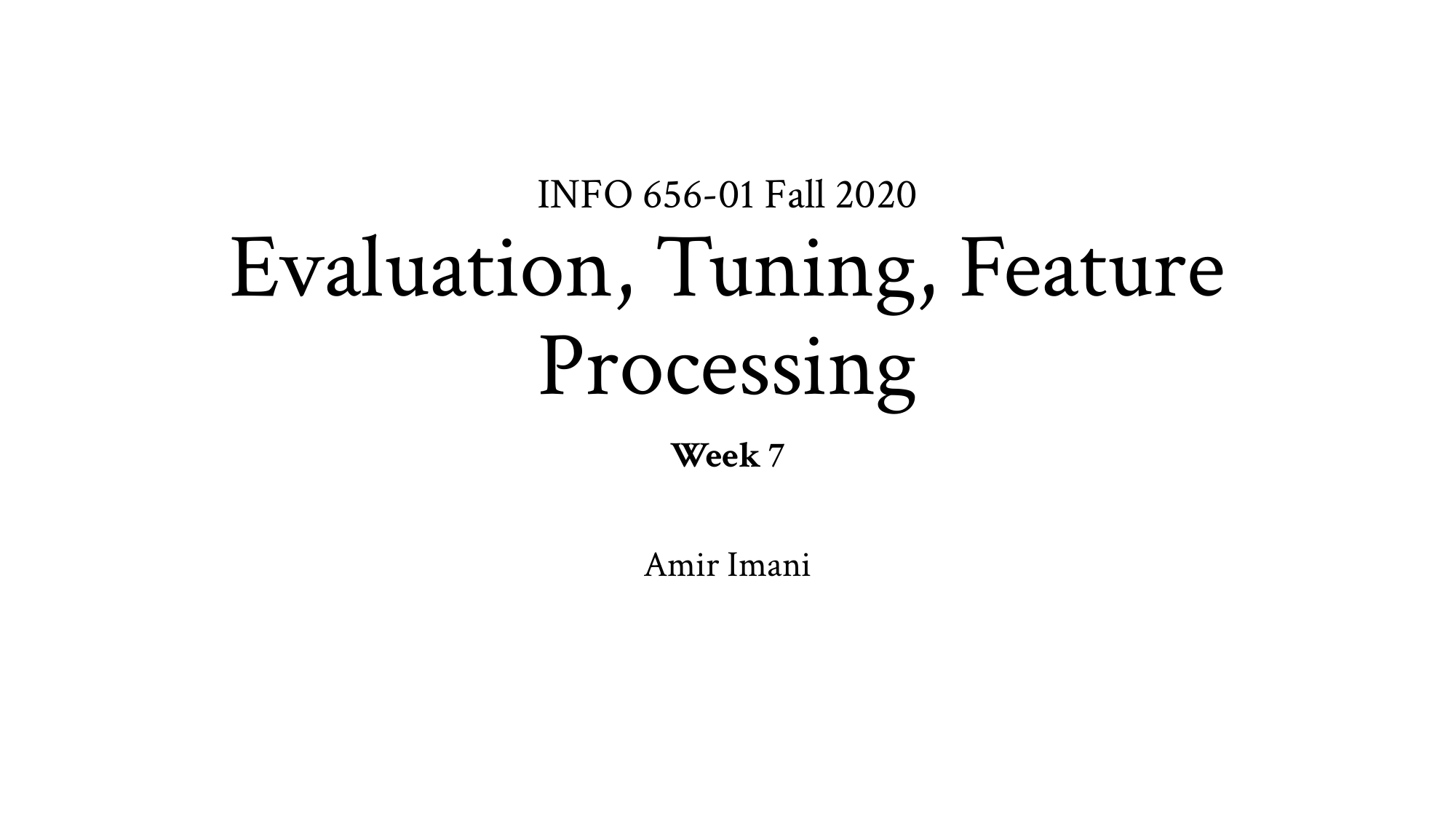

# INFO 656-01 Fall 2020 Evaluation, Tuning, Feature Processing
Week 7

Amir Imani